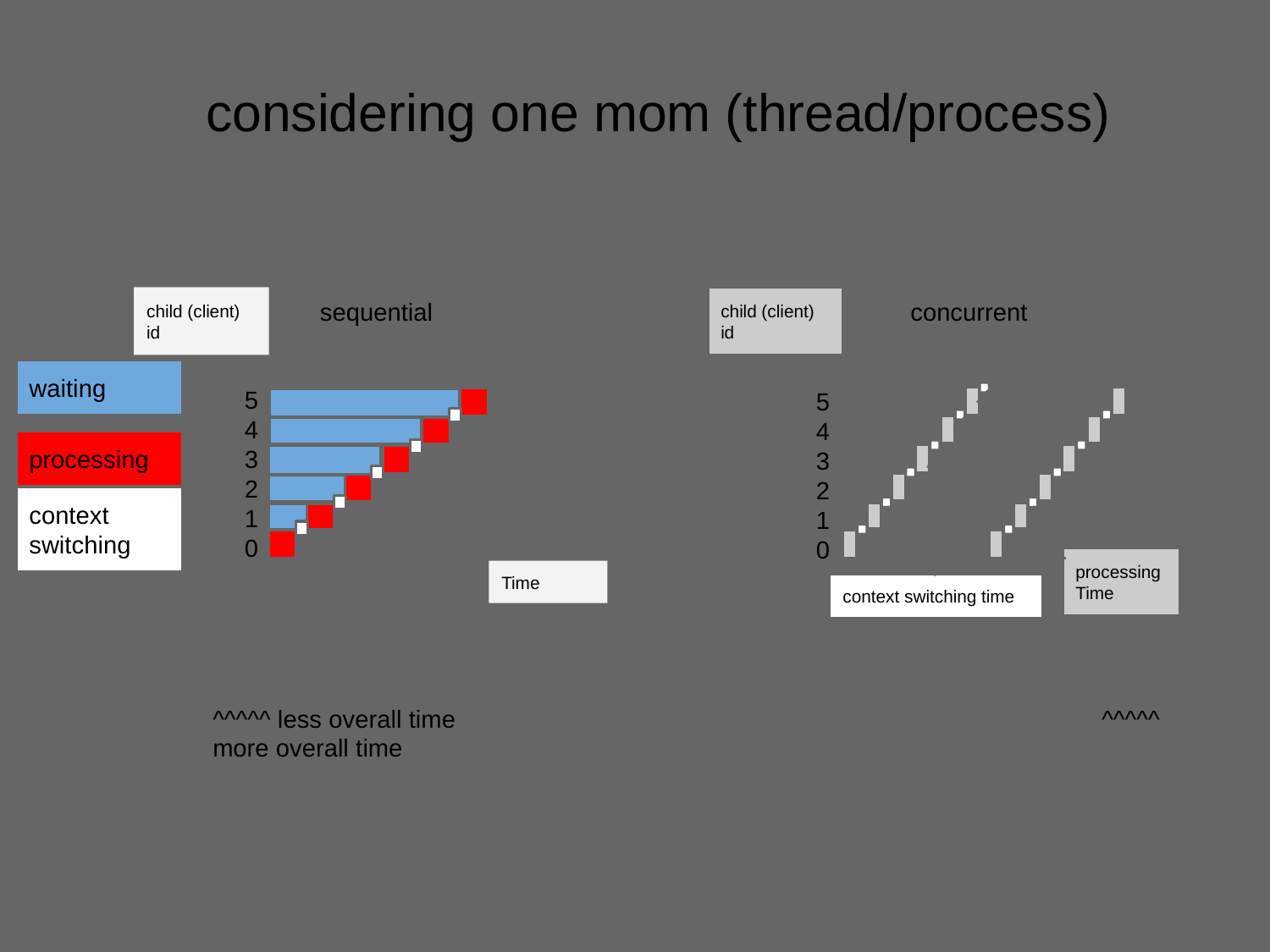

considering one mom (thread/process)
sequential
concurrent
child (client) id
child (client) id
waiting
5
4
3
2
1
0
5
4
3
2
1
0

processing

context switching

Time
processing Time
context switching time
^^^^^ less overall time						^^^^^ more overall time